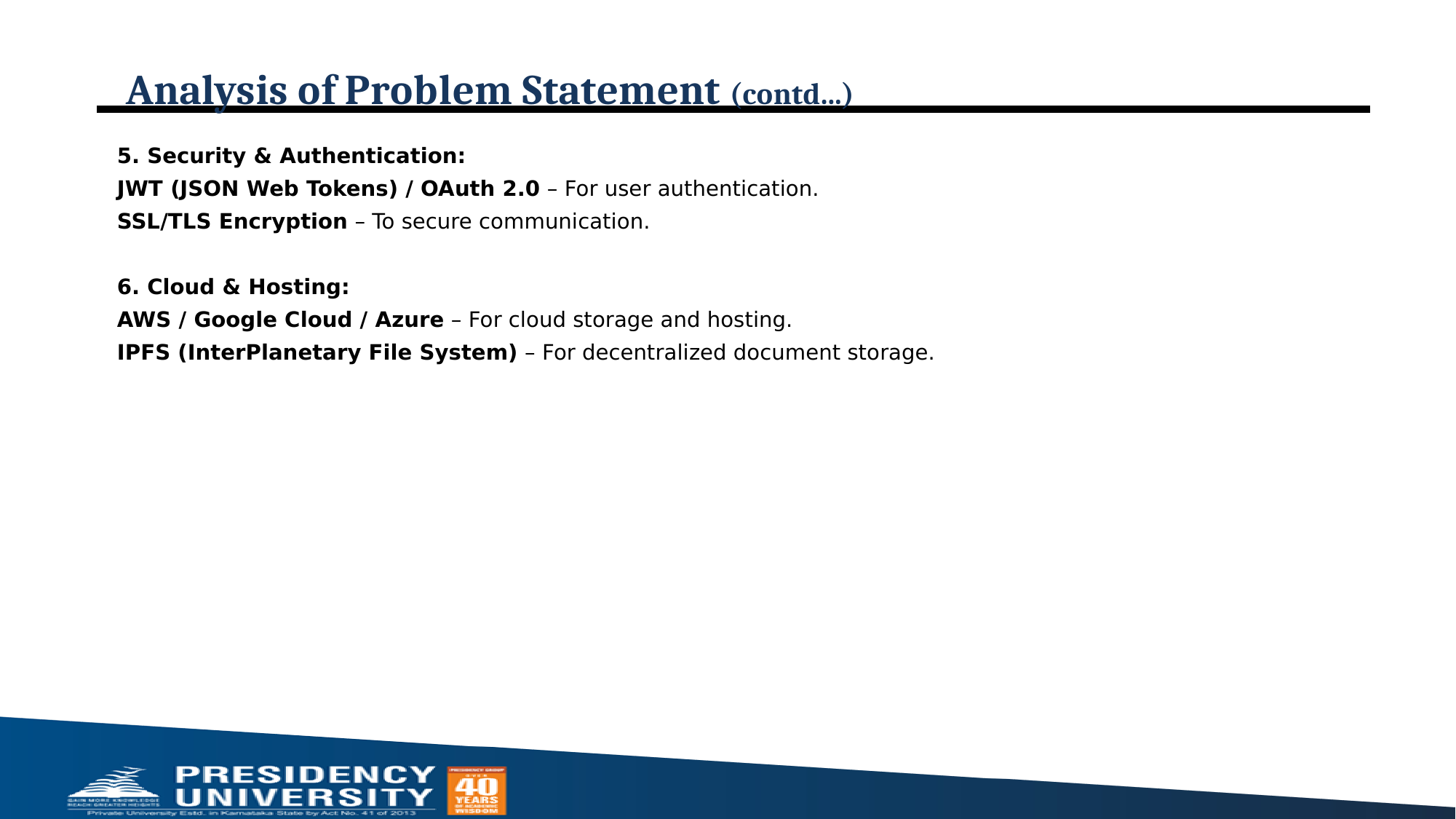

# Analysis of Problem Statement (contd...)
5. Security & Authentication:
JWT (JSON Web Tokens) / OAuth 2.0 – For user authentication.
SSL/TLS Encryption – To secure communication.

6. Cloud & Hosting:
AWS / Google Cloud / Azure – For cloud storage and hosting.
IPFS (InterPlanetary File System) – For decentralized document storage.